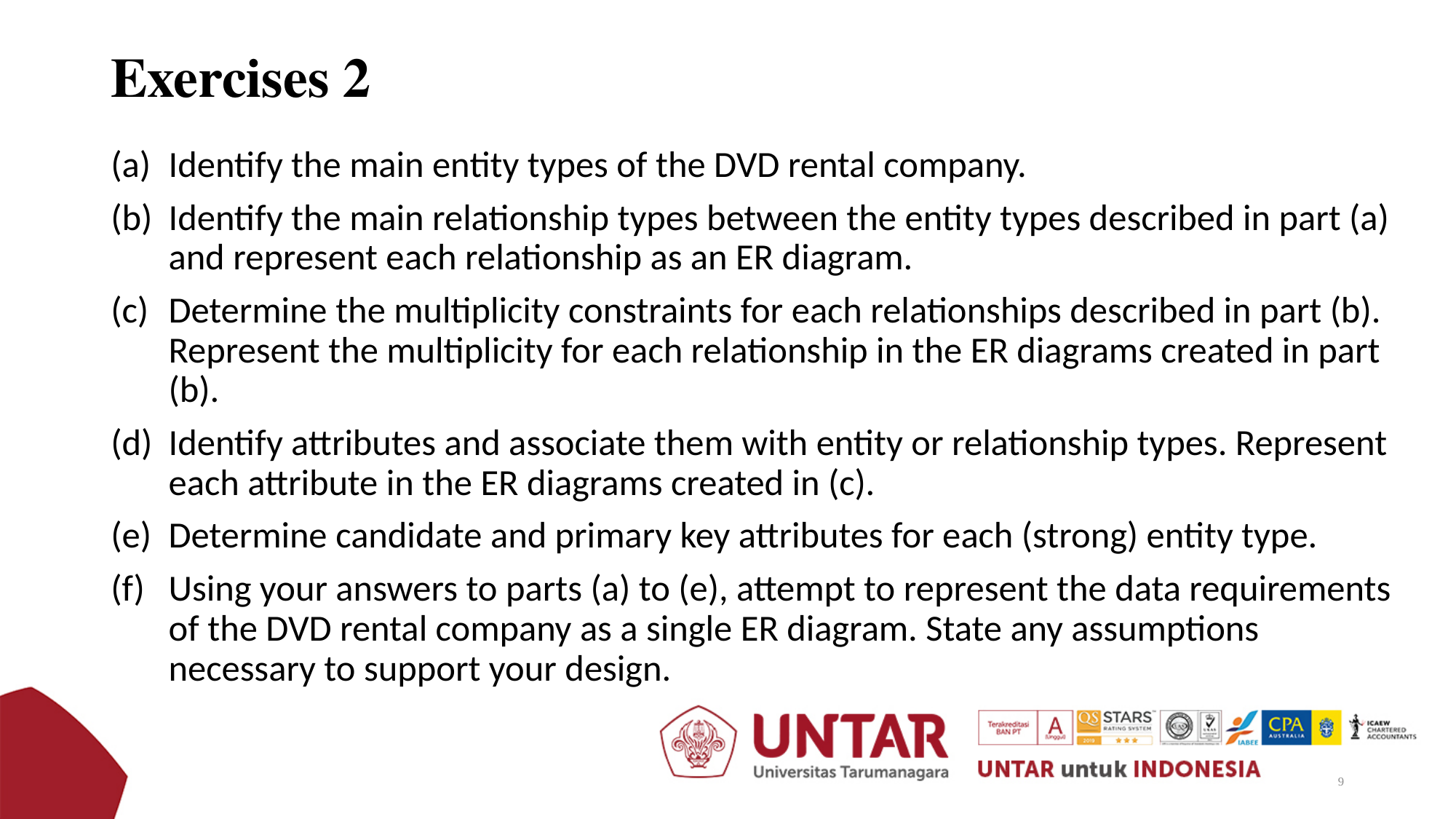

# Exercises 2
Identify the main entity types of the DVD rental company.
Identify the main relationship types between the entity types described in part (a) and represent each relationship as an ER diagram.
Determine the multiplicity constraints for each relationships described in part (b). Represent the multiplicity for each relationship in the ER diagrams created in part (b).
Identify attributes and associate them with entity or relationship types. Represent each attribute in the ER diagrams created in (c).
Determine candidate and primary key attributes for each (strong) entity type.
Using your answers to parts (a) to (e), attempt to represent the data requirements of the DVD rental company as a single ER diagram. State any assumptions necessary to support your design.

9